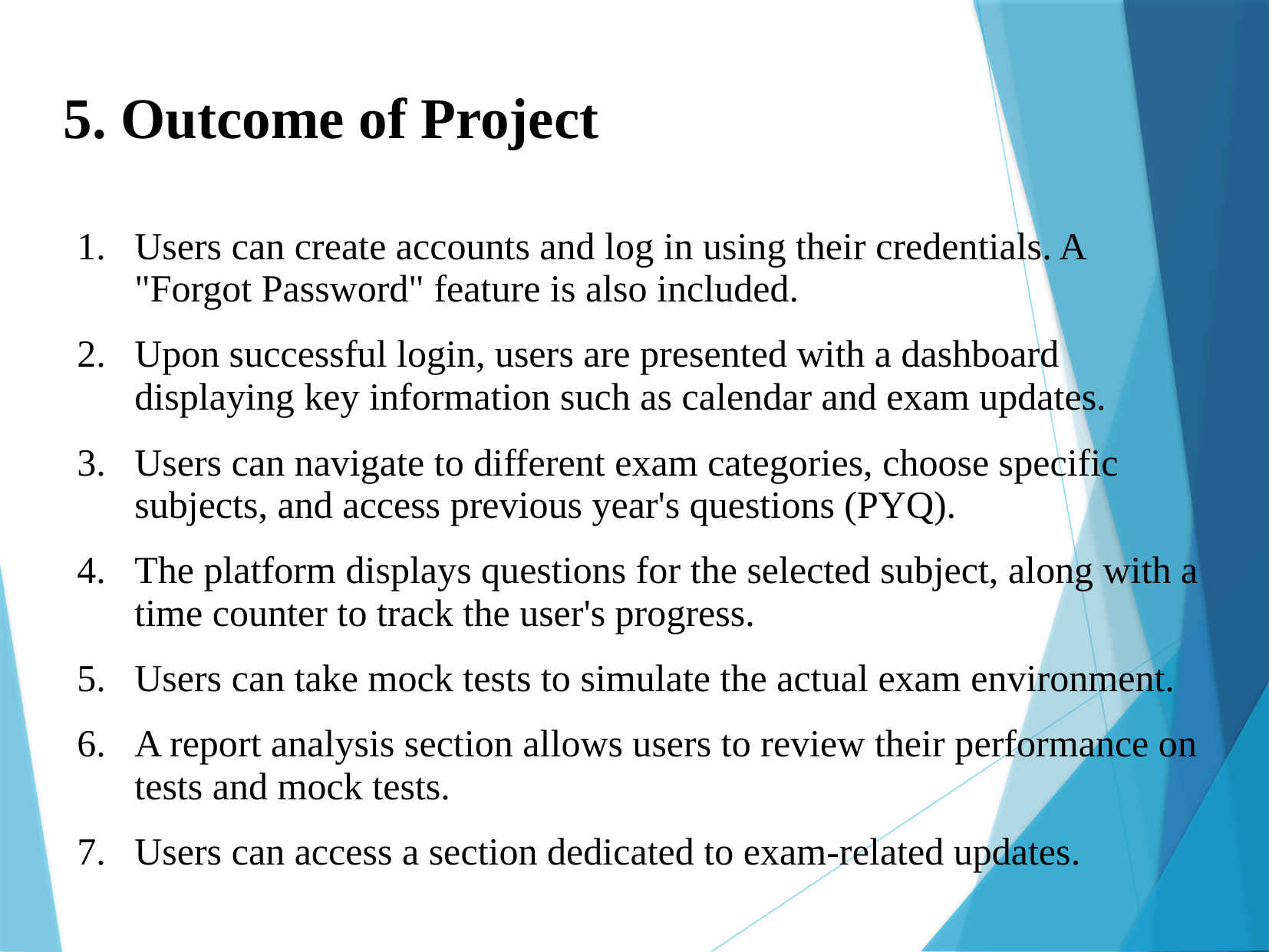

5. Outcome of Project
Users can create accounts and log in using their credentials. A "Forgot Password" feature is also included.
Upon successful login, users are presented with a dashboard displaying key information such as calendar and exam updates.
Users can navigate to different exam categories, choose specific subjects, and access previous year's questions (PYQ).
The platform displays questions for the selected subject, along with a time counter to track the user's progress.
Users can take mock tests to simulate the actual exam environment.
A report analysis section allows users to review their performance on tests and mock tests.
Users can access a section dedicated to exam-related updates.